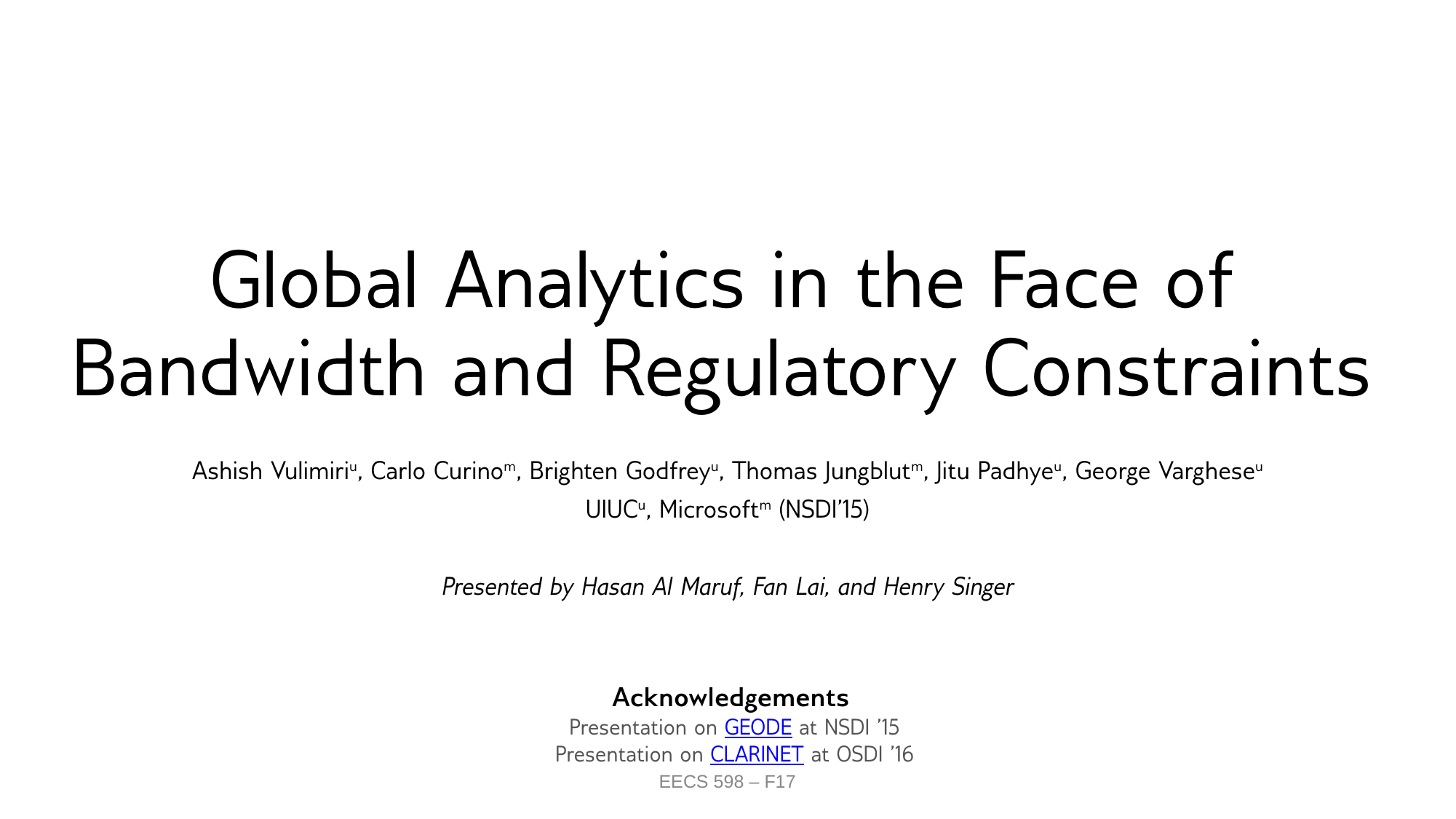

# Global Analytics in the Face of
Bandwidth and Regulatory Constraints
Ashish Vulimiriu, Carlo Curinom, Brighten Godfreyu, Thomas Jungblutm, Jitu Padhyeu, George Vargheseu
UIUCu, Microsoftm (NSDI’15)

Presented by Hasan Al Maruf, Fan Lai, and Henry Singer
Acknowledgements
Presentation on GEODE at NSDI ’15
Presentation on CLARINET at OSDI ’16
EECS 598 – F17
1